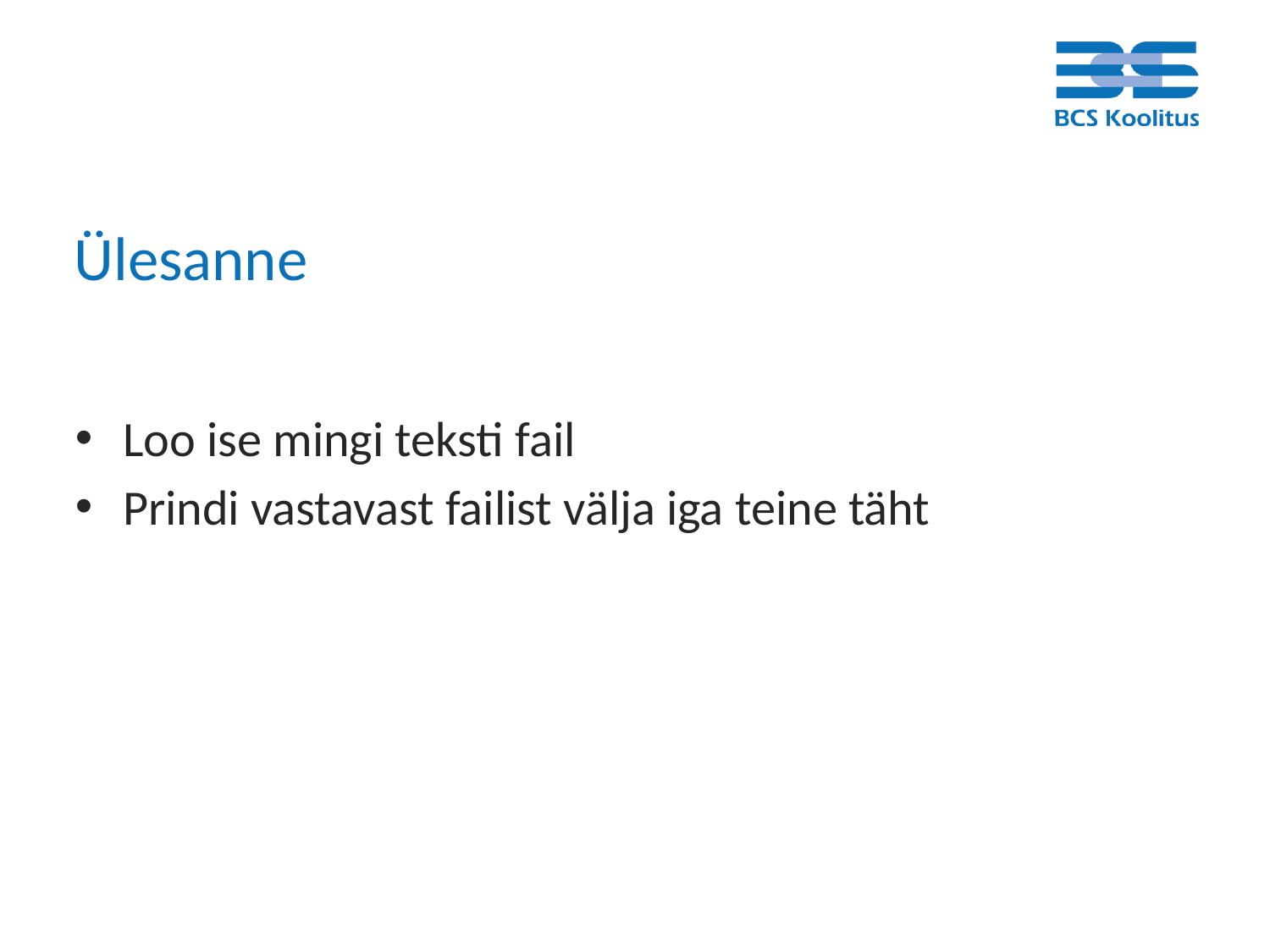

# Ülesanne

Loo ise mingi teksti fail
Prindi vastavast failist välja iga teine täht